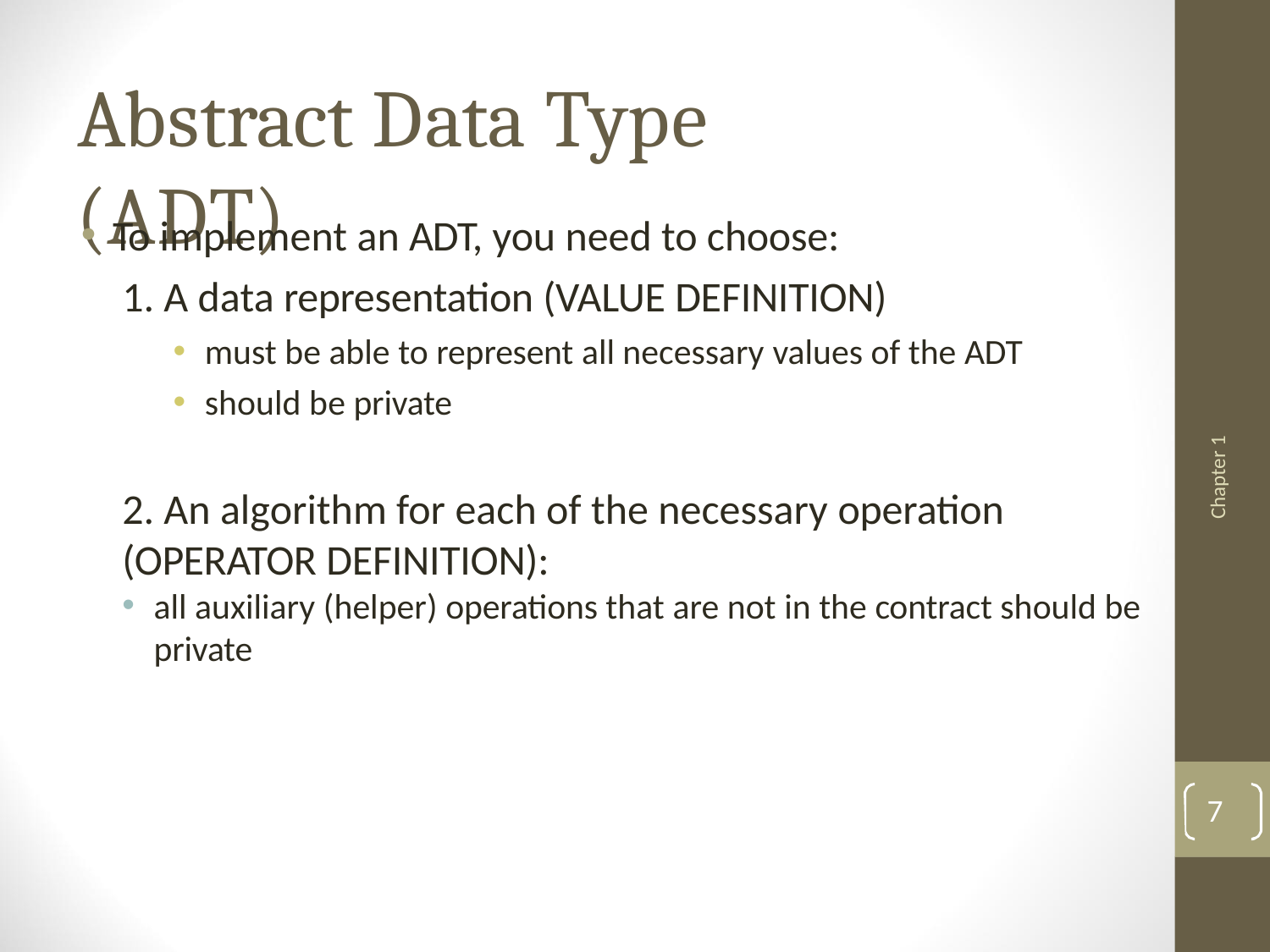

# Abstract Data Type (ADT)
To implement an ADT, you need to choose:
1. A data representation (VALUE DEFINITION)
must be able to represent all necessary values of the ADT
should be private

2. An algorithm for each of the necessary operation 	(OPERATOR DEFINITION):
all auxiliary (helper) operations that are not in the contract should be private
Chapter 1

7